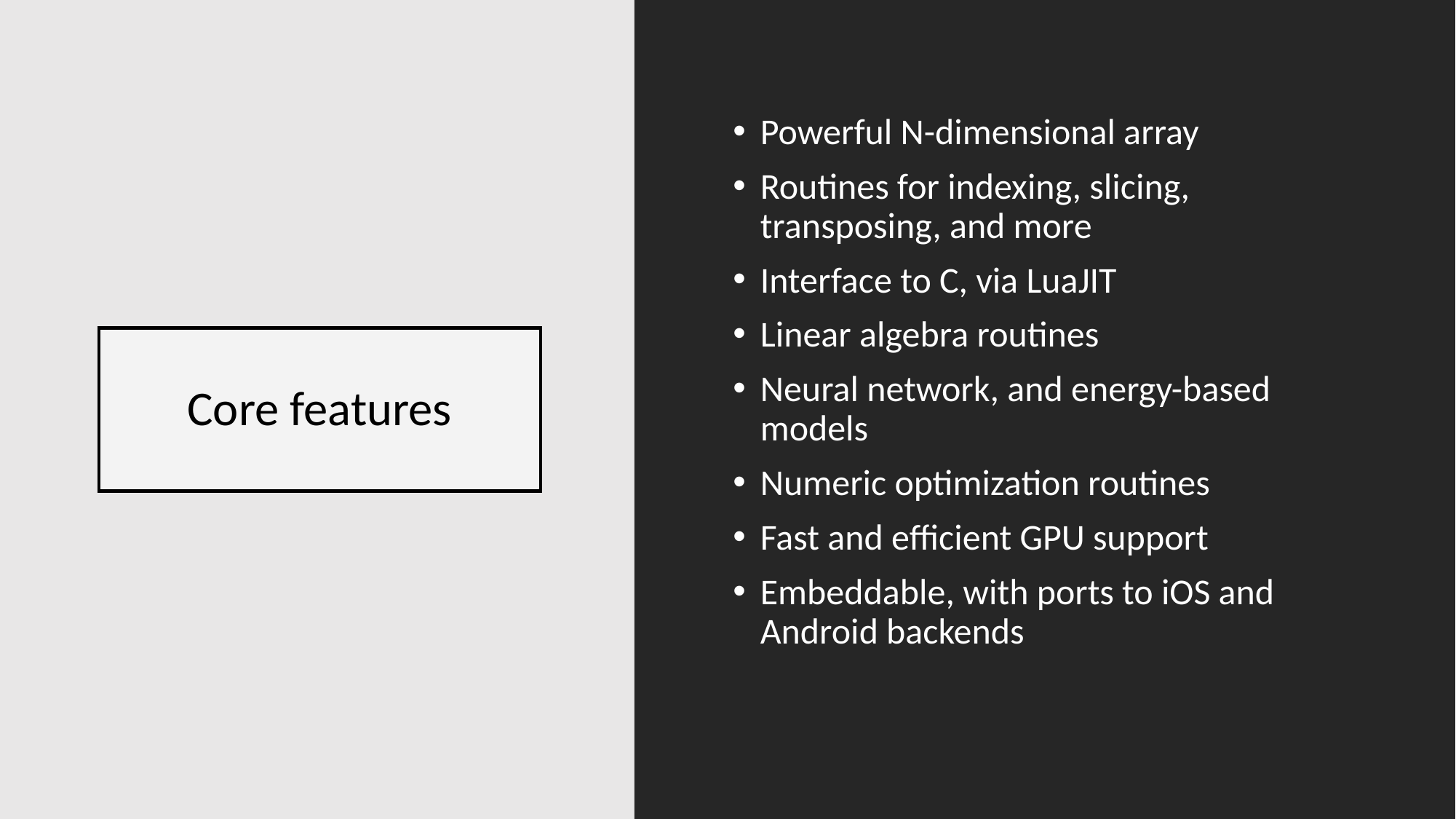

Powerful N-dimensional array
Routines for indexing, slicing, transposing, and more
Interface to C, via LuaJIT
Linear algebra routines
Neural network, and energy-based models
Numeric optimization routines
Fast and efficient GPU support
Embeddable, with ports to iOS and Android backends

# Core features